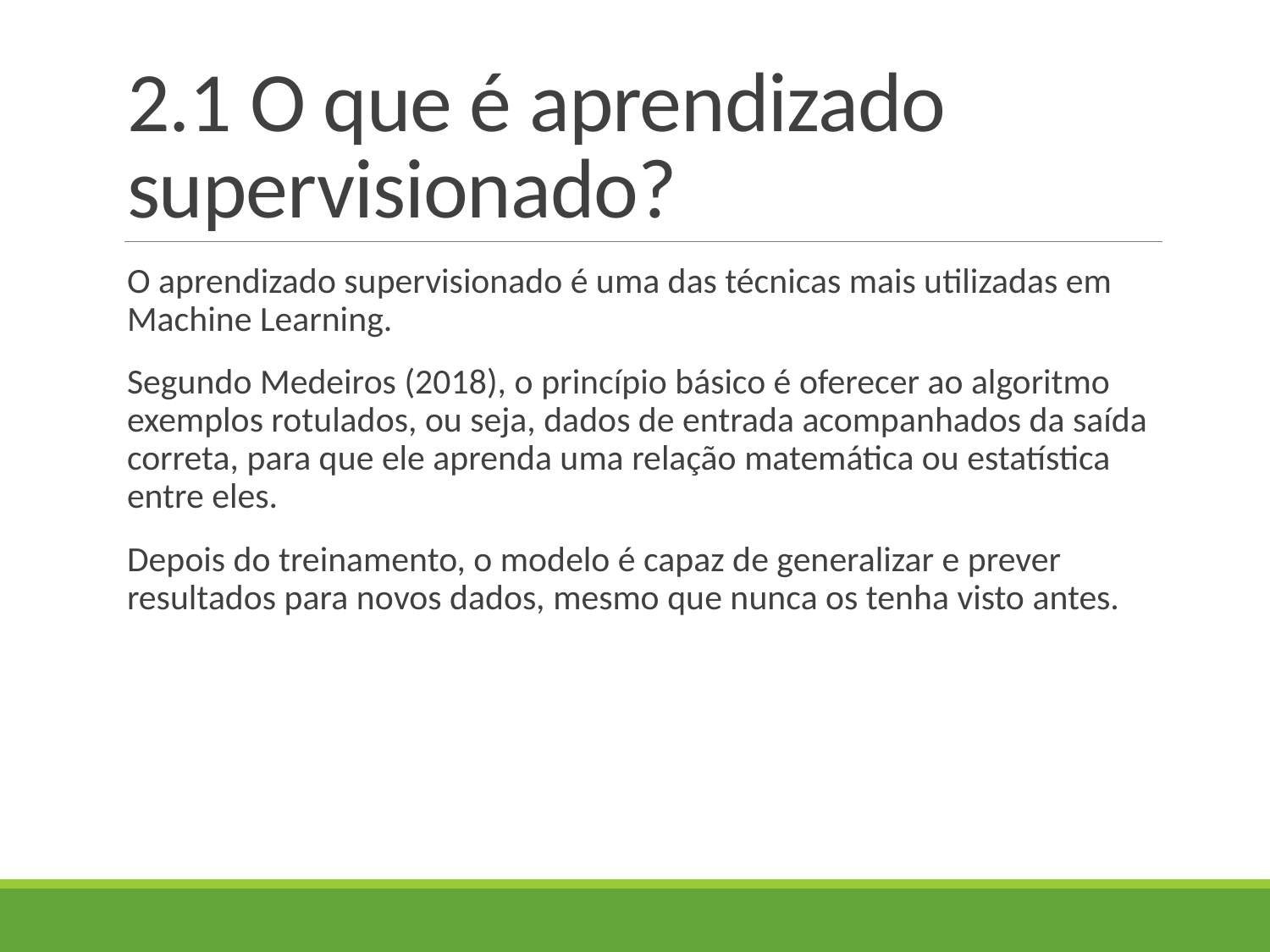

# 2.1 O que é aprendizado supervisionado?
O aprendizado supervisionado é uma das técnicas mais utilizadas em Machine Learning.
Segundo Medeiros (2018), o princípio básico é oferecer ao algoritmo exemplos rotulados, ou seja, dados de entrada acompanhados da saída correta, para que ele aprenda uma relação matemática ou estatística entre eles.
Depois do treinamento, o modelo é capaz de generalizar e prever resultados para novos dados, mesmo que nunca os tenha visto antes.